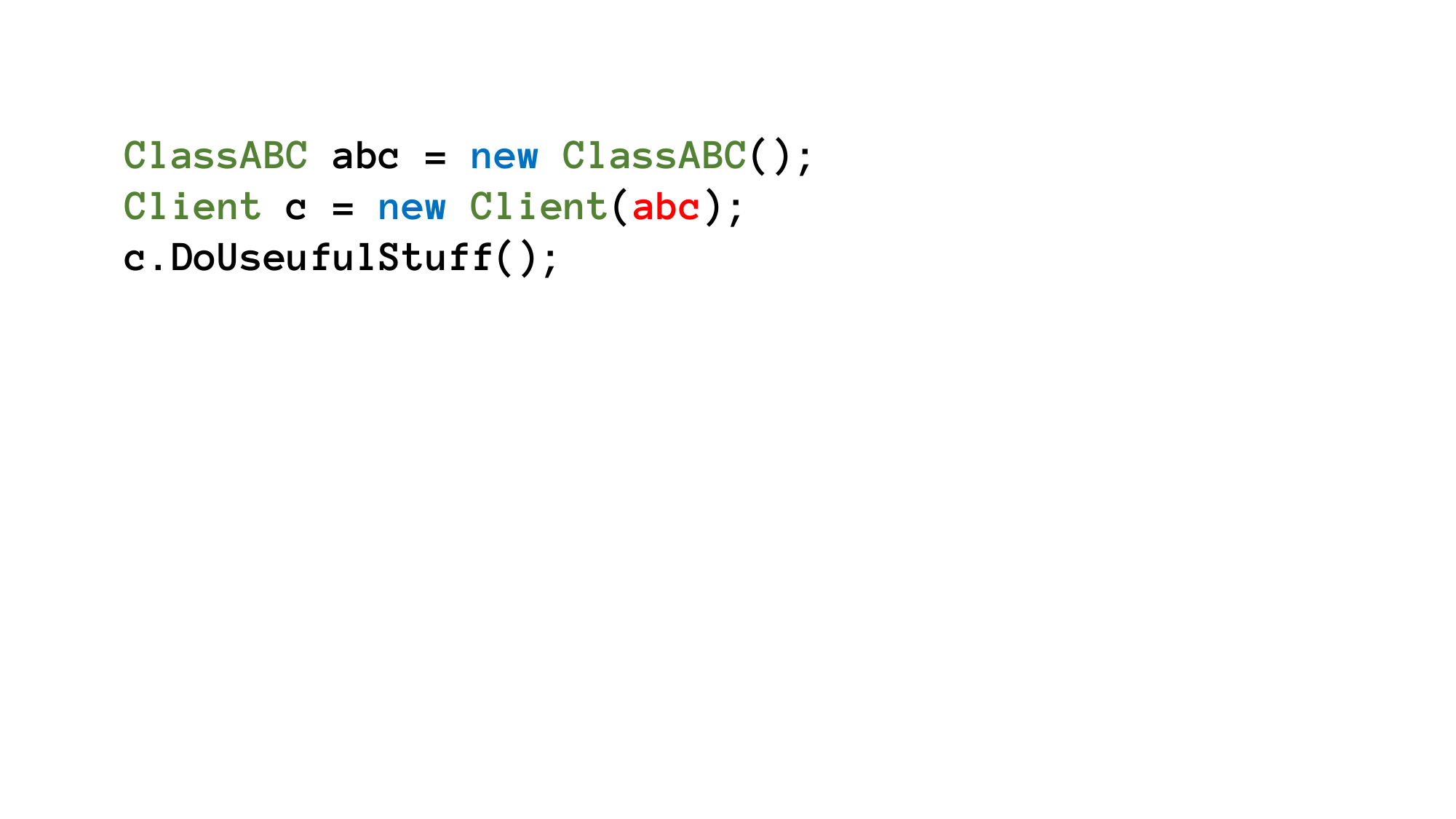

ClassABC abc = new ClassABC();
Client c = new Client(abc);
c.DoUseufulStuff();